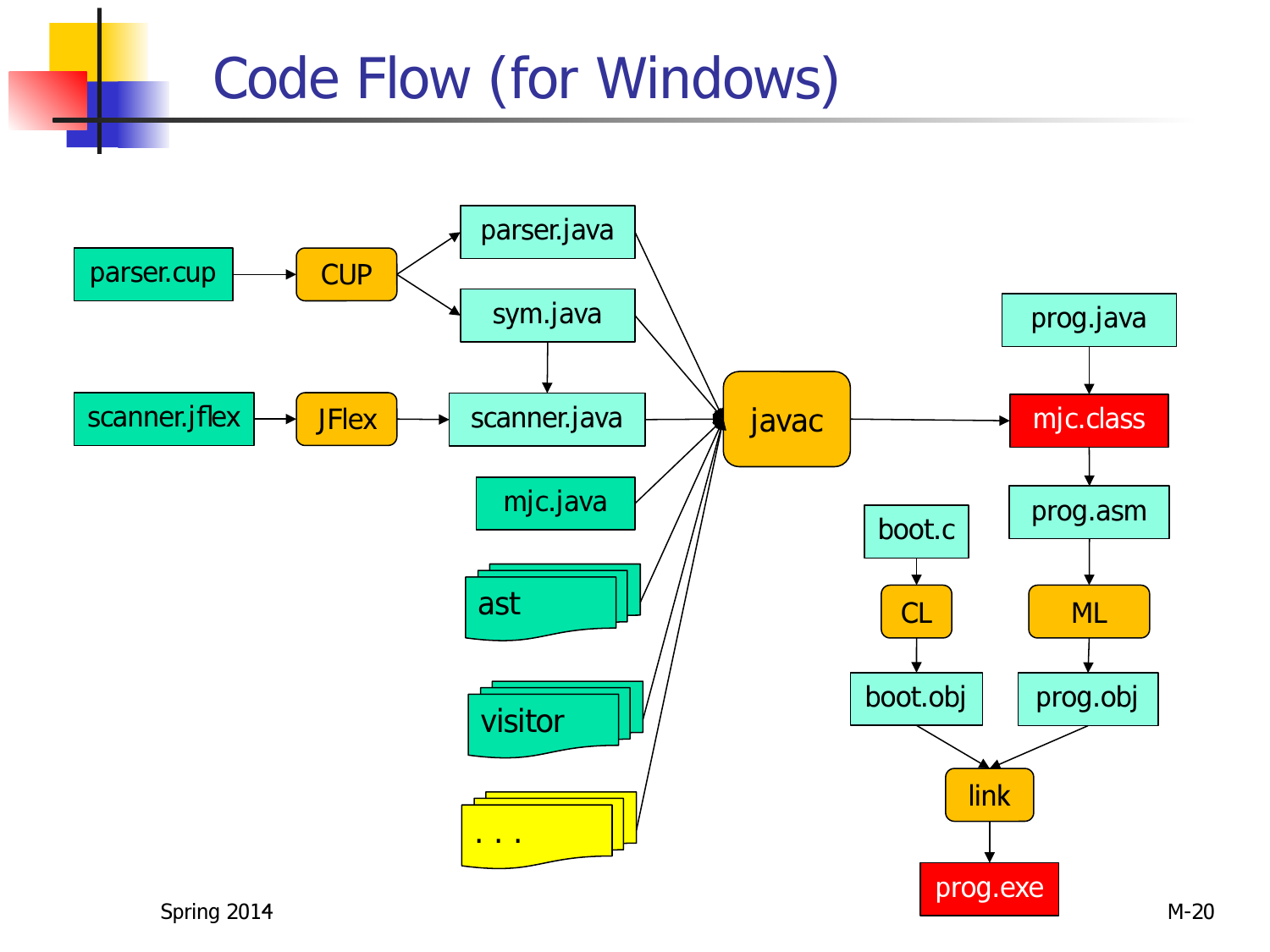

# Code Flow (for Windows)
parser.java
parser.cup
CUP
sym.java
prog.java
javac
scanner.jflex
JFlex
scanner.java
mjc.class
mjc.java
prog.asm
boot.c
ast
CL
ML
boot.obj
prog.obj
visitor
link
. . .
prog.exe
Spring 2014
M-20